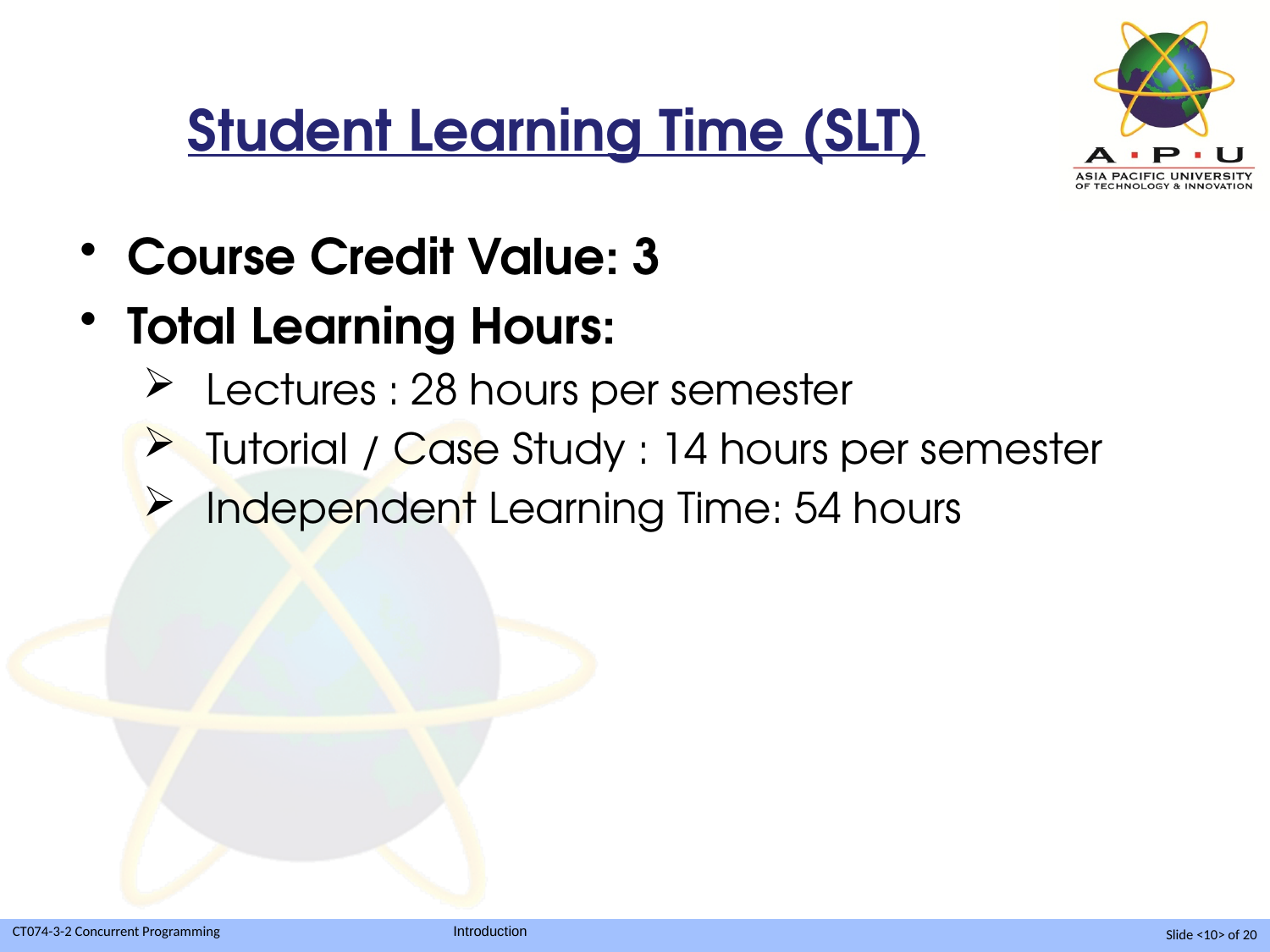

Student Learning Time (SLT)
Course Credit Value: 3
Total Learning Hours:
Lectures : 28 hours per semester
Tutorial / Case Study : 14 hours per semester
Independent Learning Time: 54 hours

Slide <10> of 20